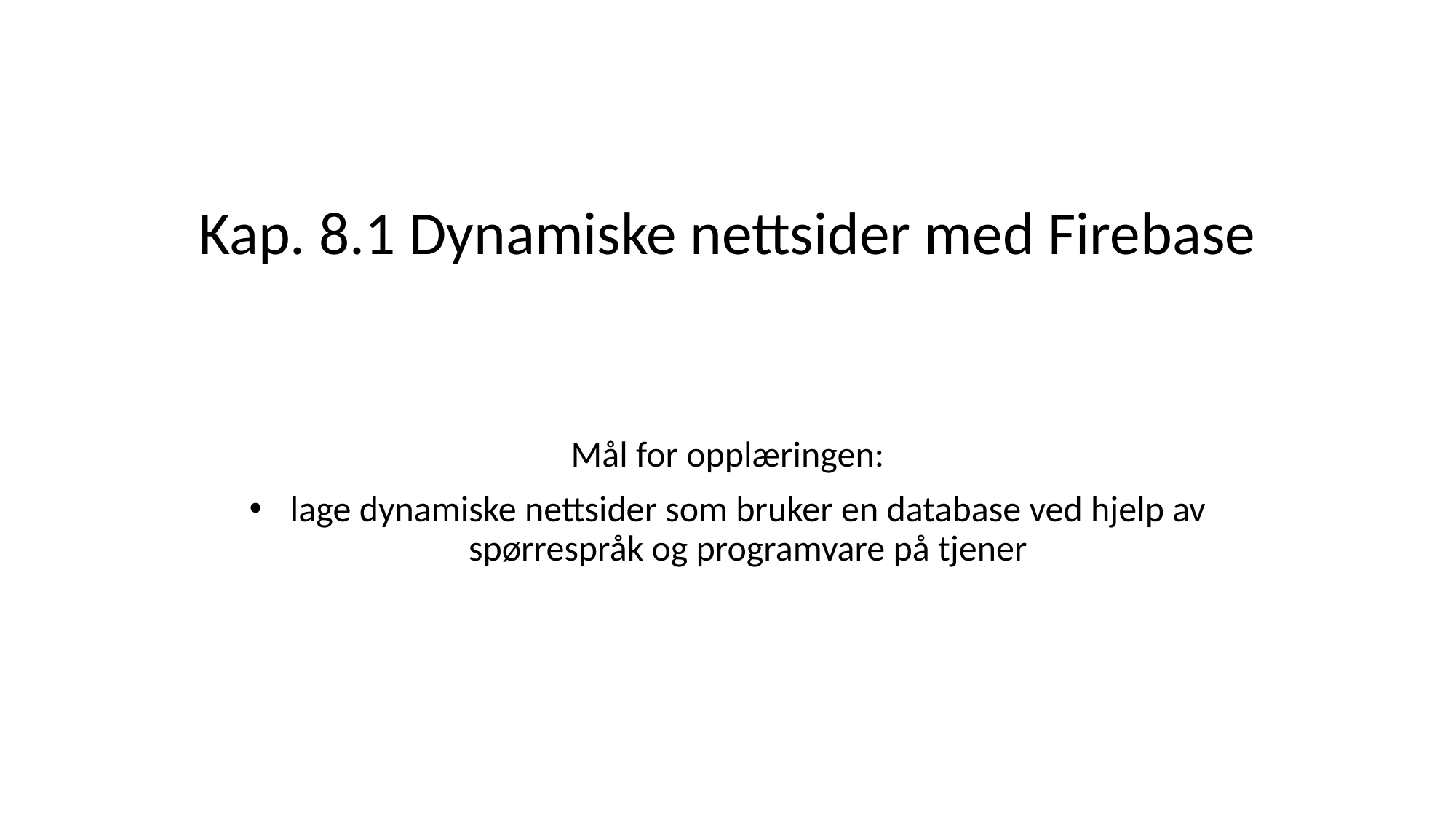

# Kap. 8.1 Dynamiske nettsider med Firebase
Mål for opplæringen:
lage dynamiske nettsider som bruker en database ved hjelp av spørrespråk og programvare på tjener